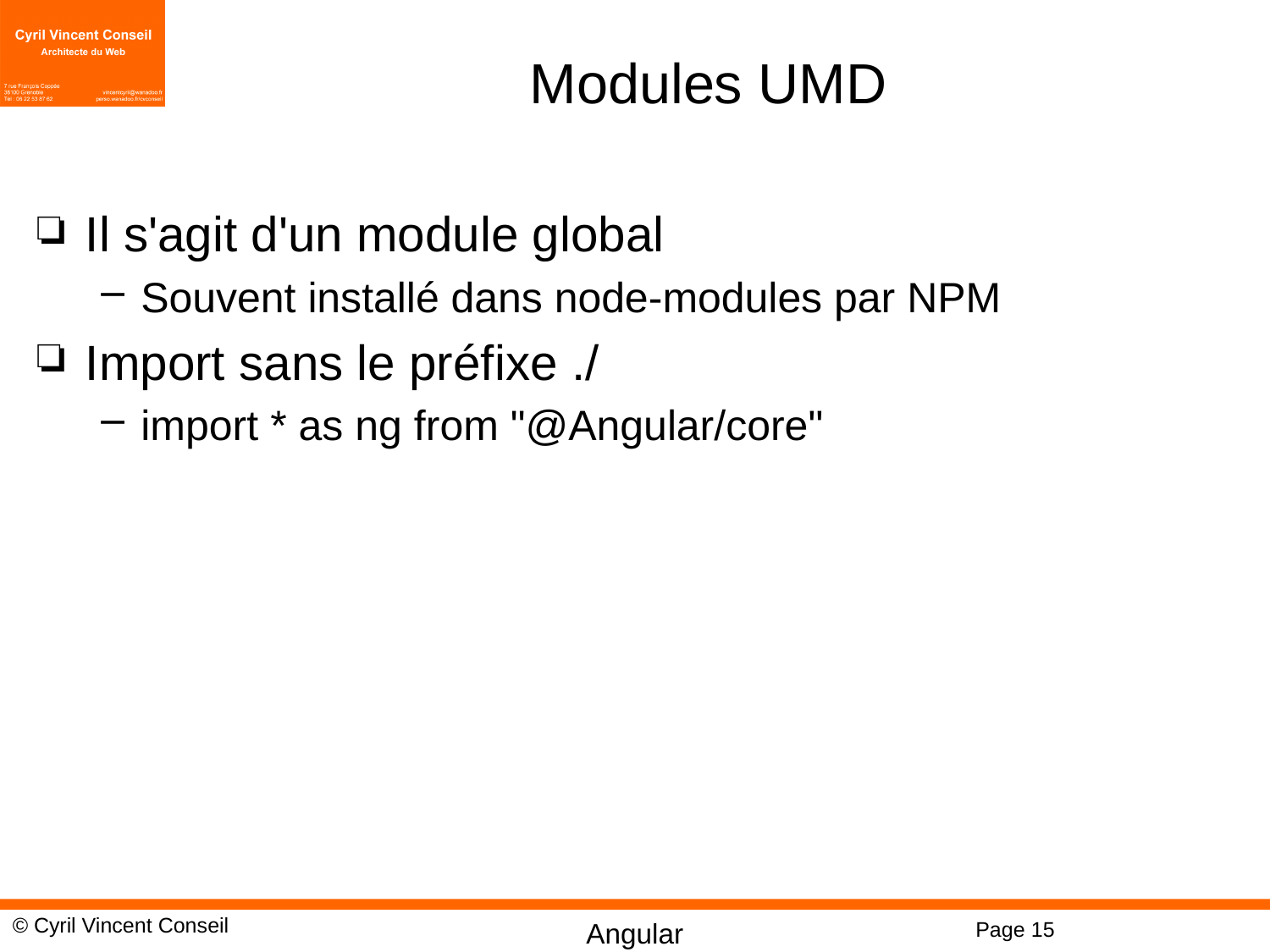

# Modules UMD
Il s'agit d'un module global
Souvent installé dans node-modules par NPM
Import sans le préfixe ./
import * as ng from "@Angular/core"